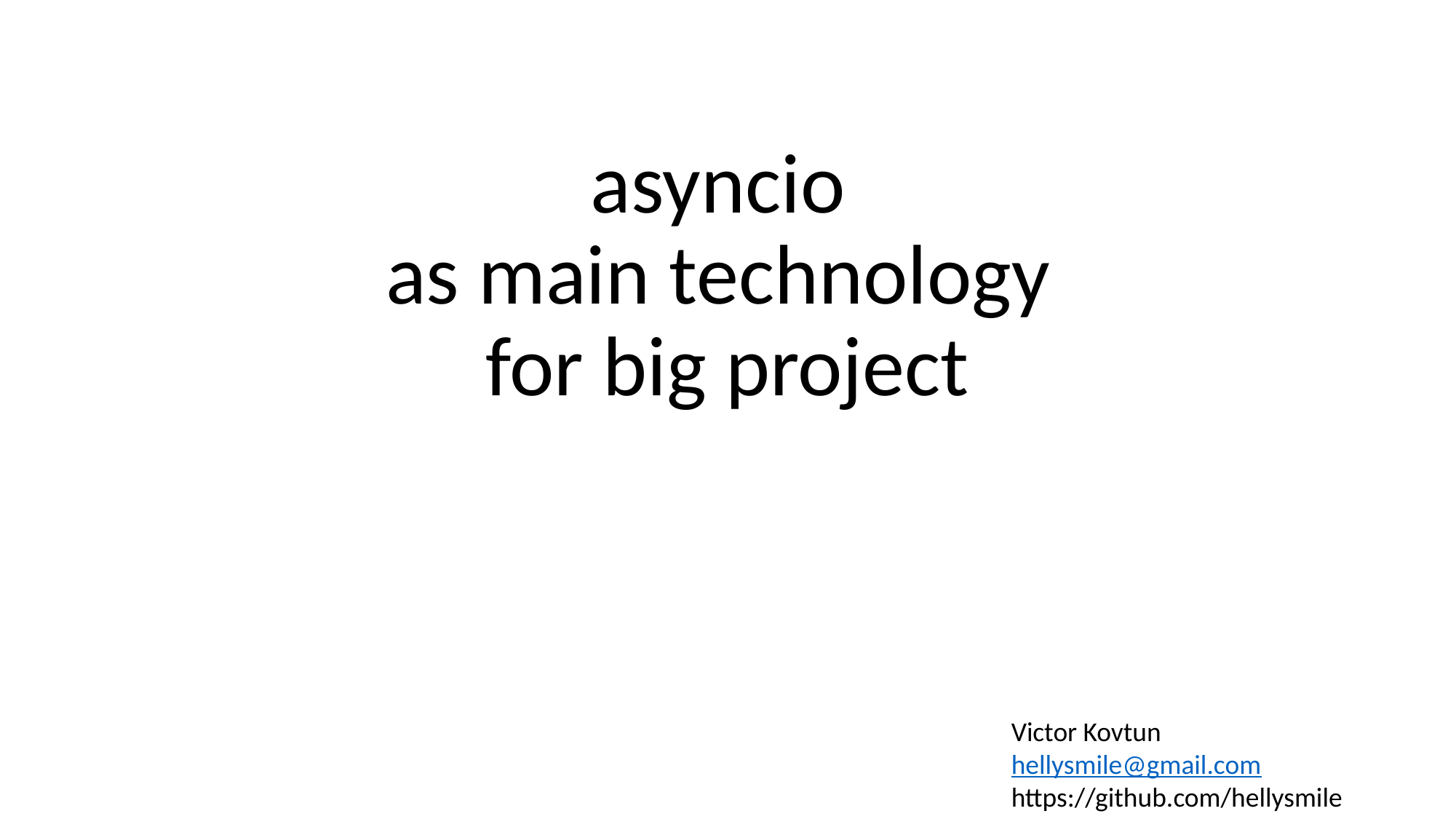

# asyncio as main technology for big project
Victor Kovtun
hellysmile@gmail.com
https://github.com/hellysmile